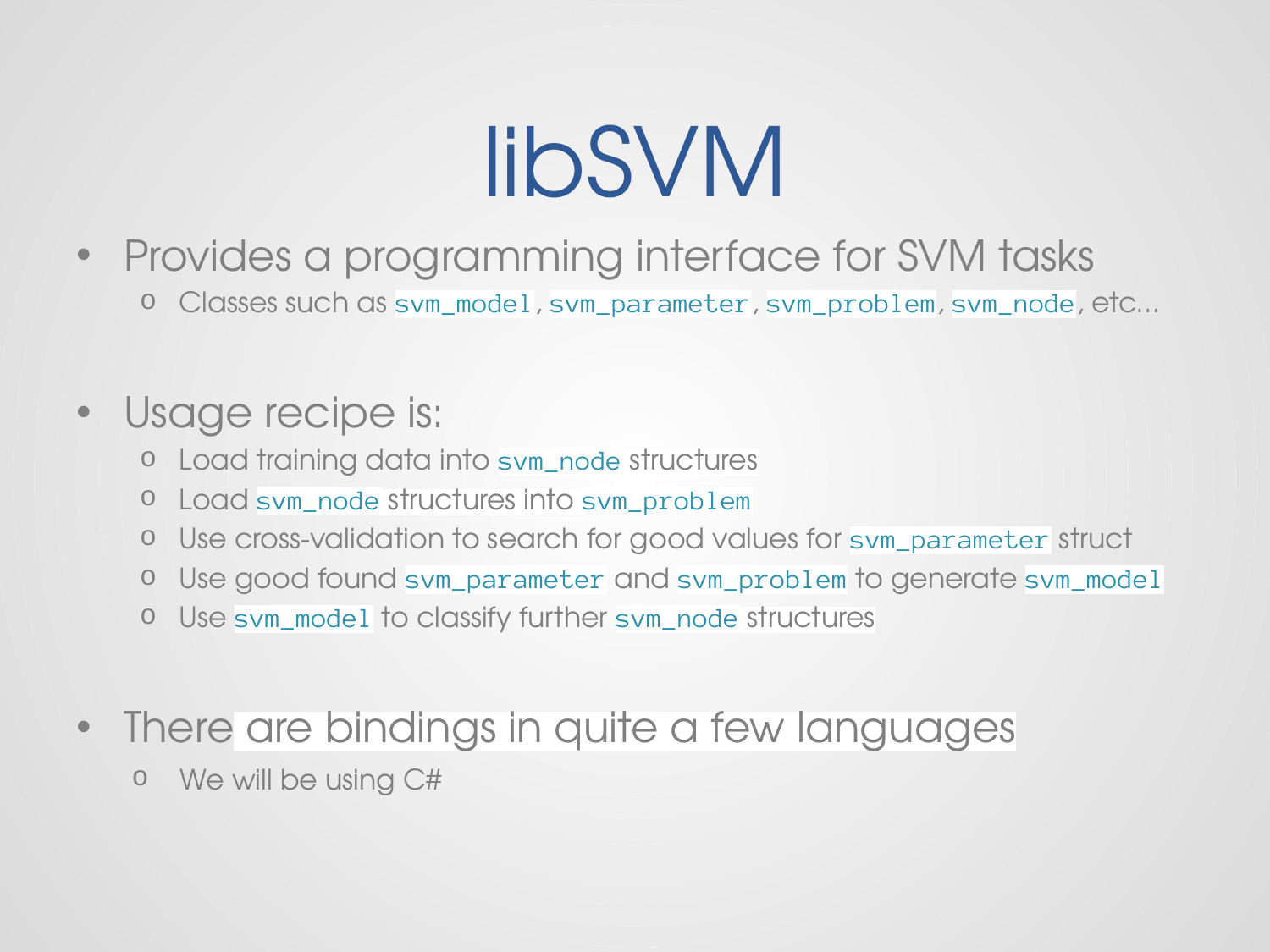

# libSVM
Provides a programming interface for SVM tasks
Classes such as svm_model, svm_parameter, svm_problem, svm_node, etc…

Usage recipe is:
Load training data into svm_node structures
Load svm_node structures into svm_problem
Use cross-validation to search for good values for svm_parameter struct
Use good found svm_parameter and svm_problem to generate svm_model
Use svm_model to classify further svm_node structures

There are bindings in quite a few languages
We will be using C#